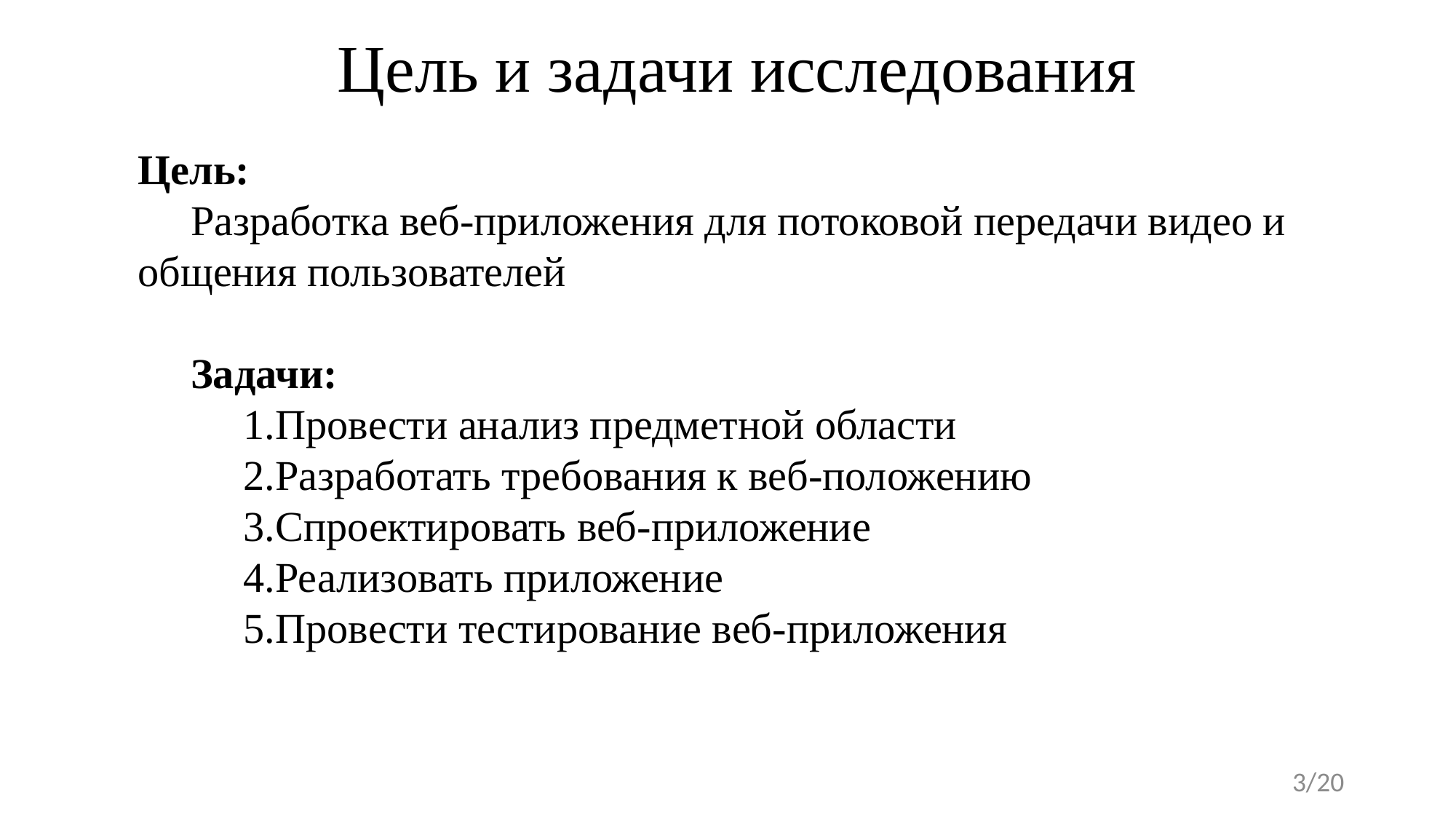

# Цель и задачи исследования
Цель:
Разработка веб-приложения для потоковой передачи видео и общения пользователей

Задачи:
Провести анализ предметной области
Разработать требования к веб-положению
Спроектировать веб-приложение
Реализовать приложение
Провести тестирование веб-приложения

3/20